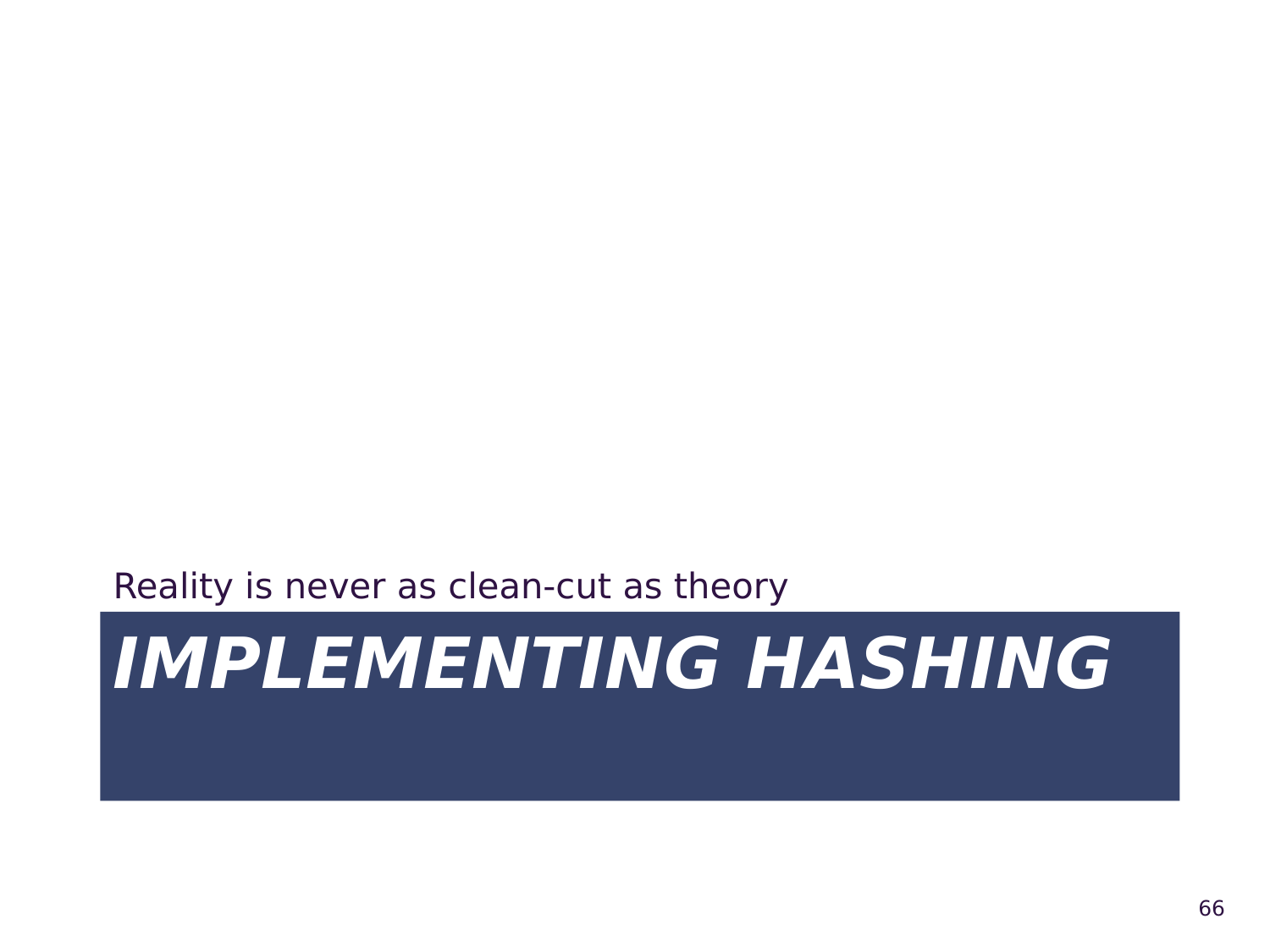

Reality is never as clean-cut as theory
# Implementing Hashing
66